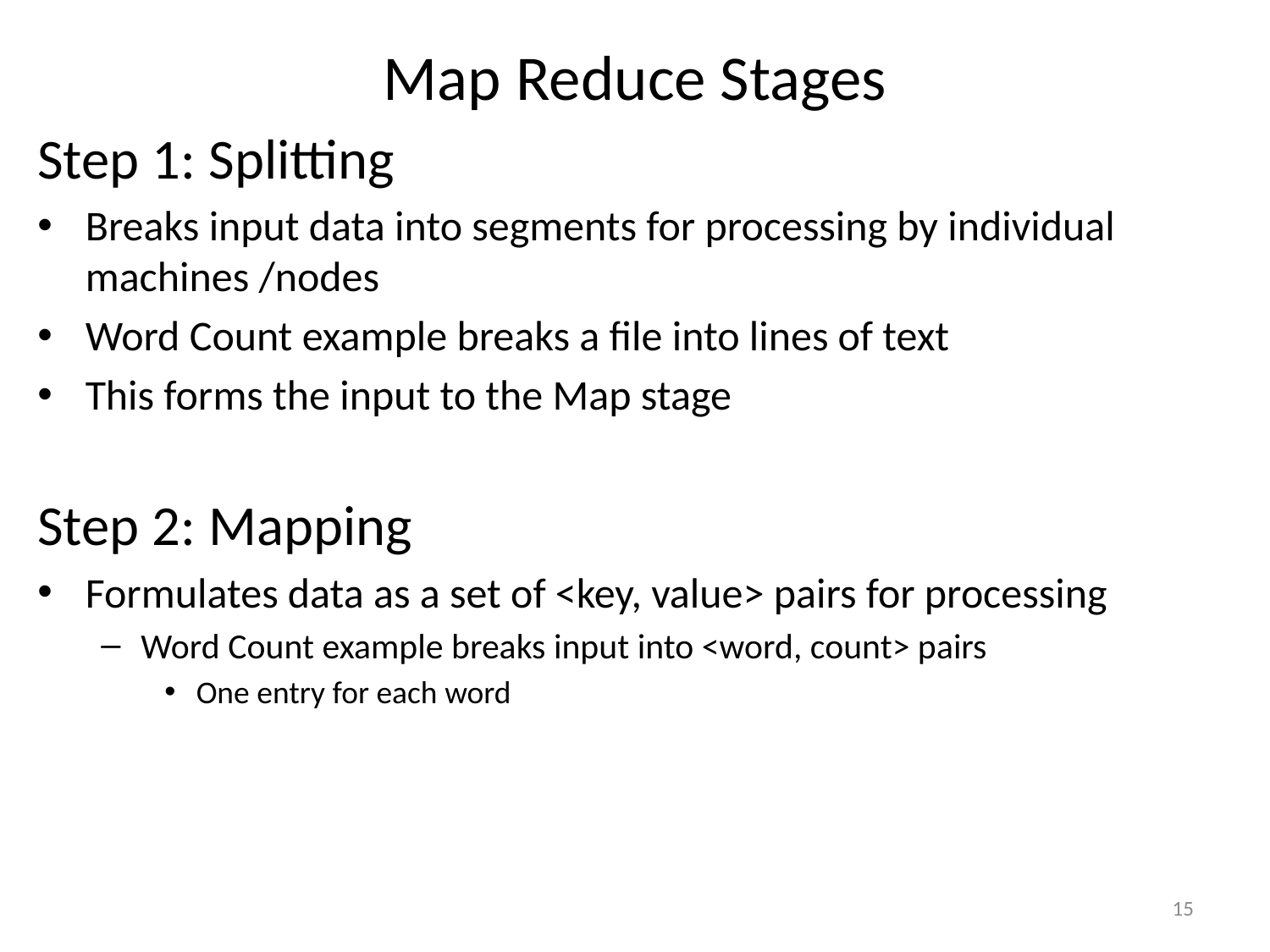

# Map Reduce Stages
Step 1: Splitting
Breaks input data into segments for processing by individual machines /nodes
Word Count example breaks a file into lines of text
This forms the input to the Map stage

Step 2: Mapping
Formulates data as a set of <key, value> pairs for processing
Word Count example breaks input into <word, count> pairs
One entry for each word

15